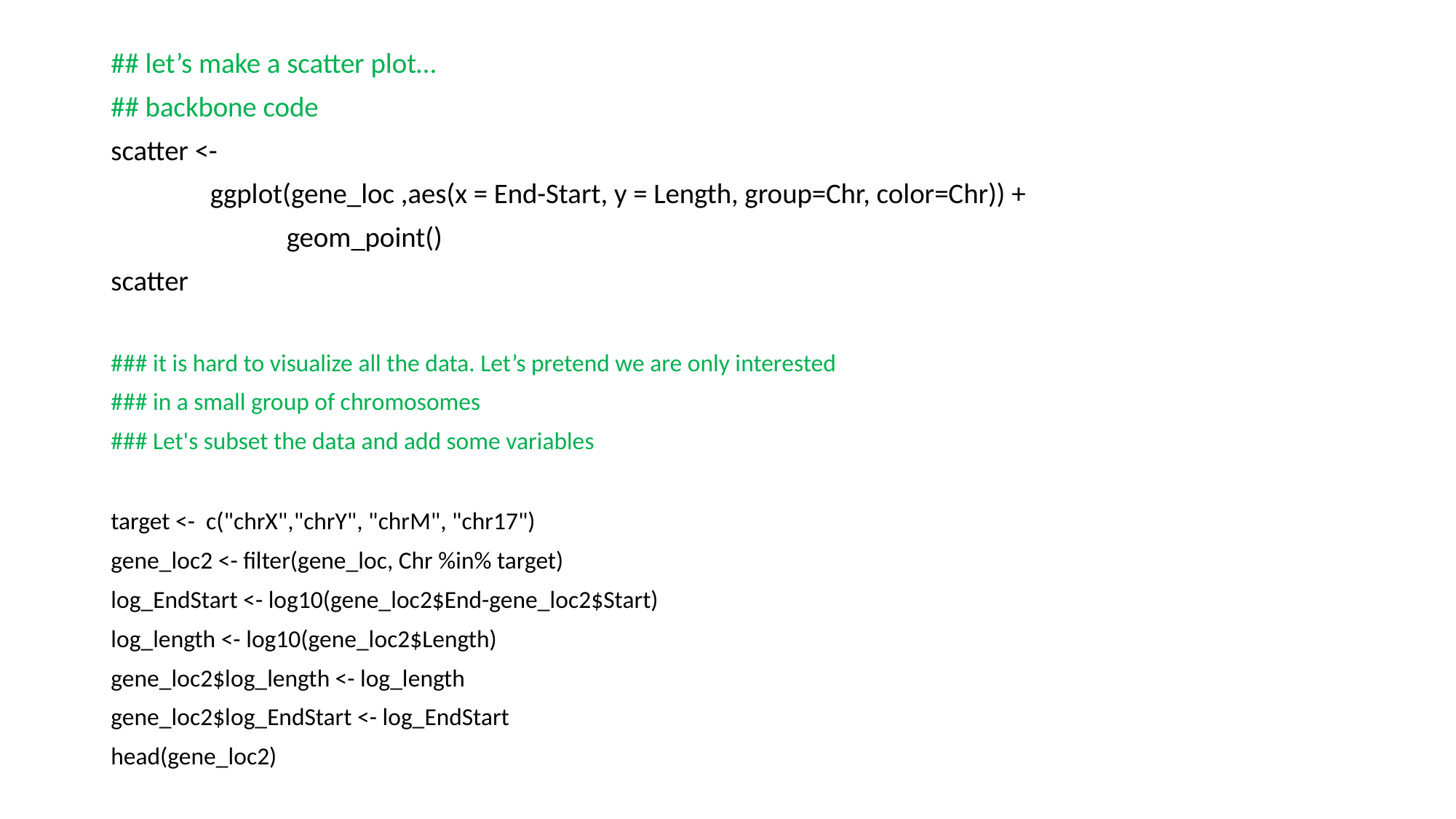

## let’s make a scatter plot…
## backbone code
scatter <-
 	 ggplot(gene_loc ,aes(x = End-Start, y = Length, group=Chr, color=Chr)) +
  	             geom_point()
scatter

### it is hard to visualize all the data. Let’s pretend we are only interested
### in a small group of chromosomes
### Let's subset the data and add some variables

target <-  c("chrX","chrY", "chrM", "chr17")
gene_loc2 <- filter(gene_loc, Chr %in% target)
log_EndStart <- log10(gene_loc2$End-gene_loc2$Start)
log_length <- log10(gene_loc2$Length)
gene_loc2$log_length <- log_length
gene_loc2$log_EndStart <- log_EndStart
head(gene_loc2)